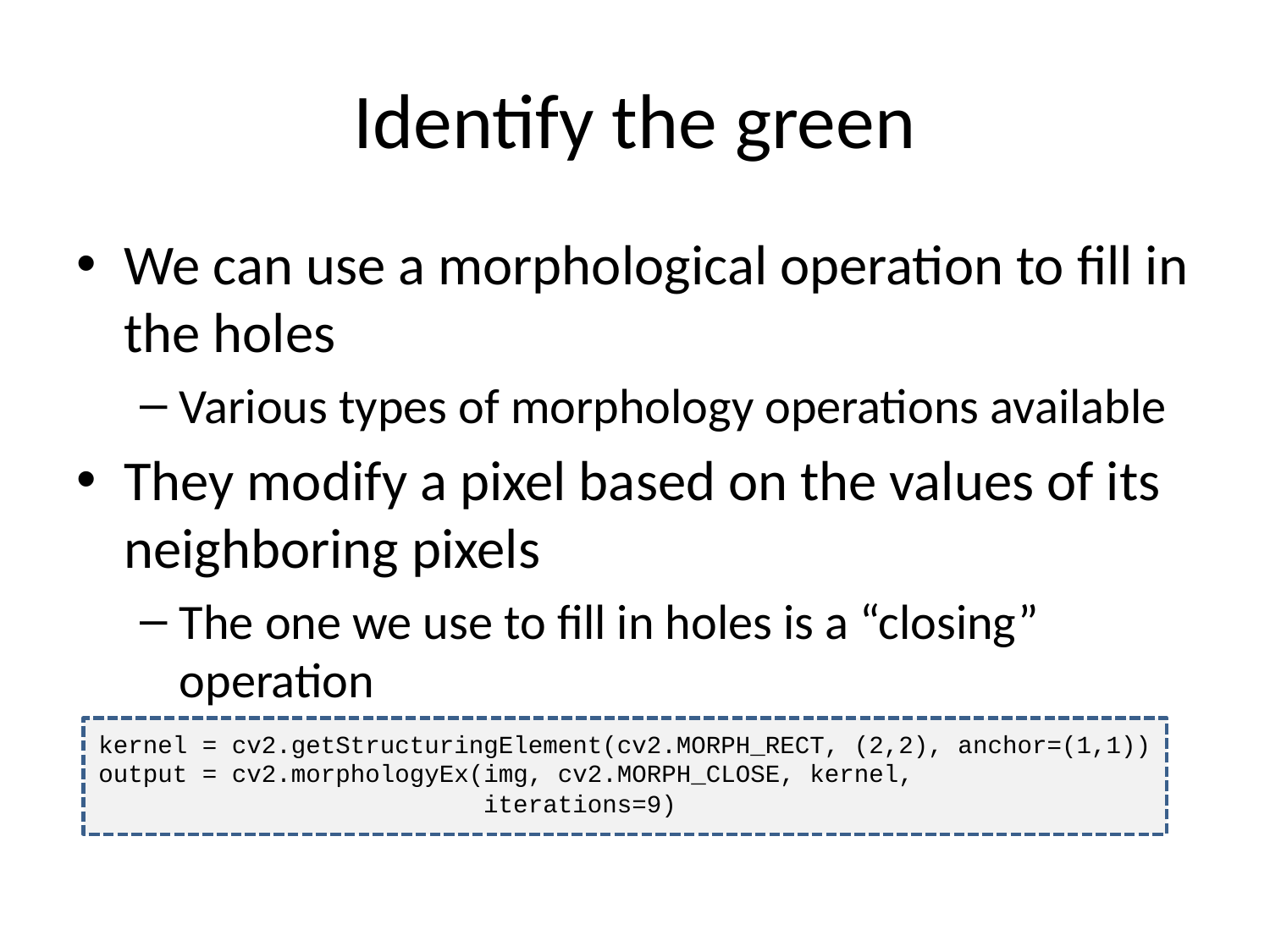

# Identify the green
We can use a morphological operation to fill in the holes
Various types of morphology operations available
They modify a pixel based on the values of its neighboring pixels
The one we use to fill in holes is a “closing” operation

kernel = cv2.getStructuringElement(cv2.MORPH_RECT, (2,2), anchor=(1,1))
output = cv2.morphologyEx(img, cv2.MORPH_CLOSE, kernel,
                          iterations=9)